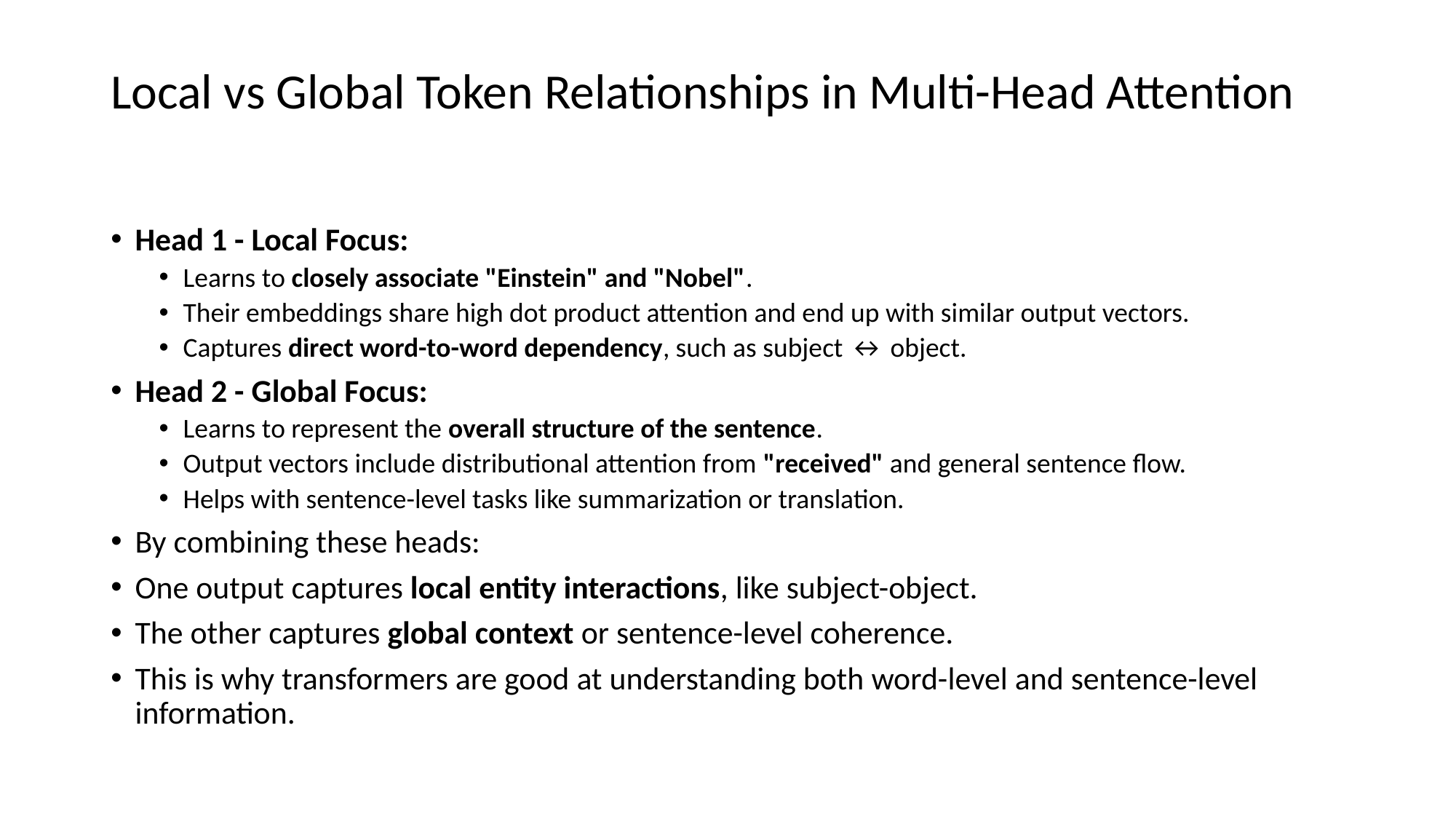

# Local vs Global Token Relationships in Multi-Head Attention
Head 1 - Local Focus:
Learns to closely associate "Einstein" and "Nobel".
Their embeddings share high dot product attention and end up with similar output vectors.
Captures direct word-to-word dependency, such as subject ↔ object.
Head 2 - Global Focus:
Learns to represent the overall structure of the sentence.
Output vectors include distributional attention from "received" and general sentence flow.
Helps with sentence-level tasks like summarization or translation.
By combining these heads:
One output captures local entity interactions, like subject-object.
The other captures global context or sentence-level coherence.
This is why transformers are good at understanding both word-level and sentence-level information.